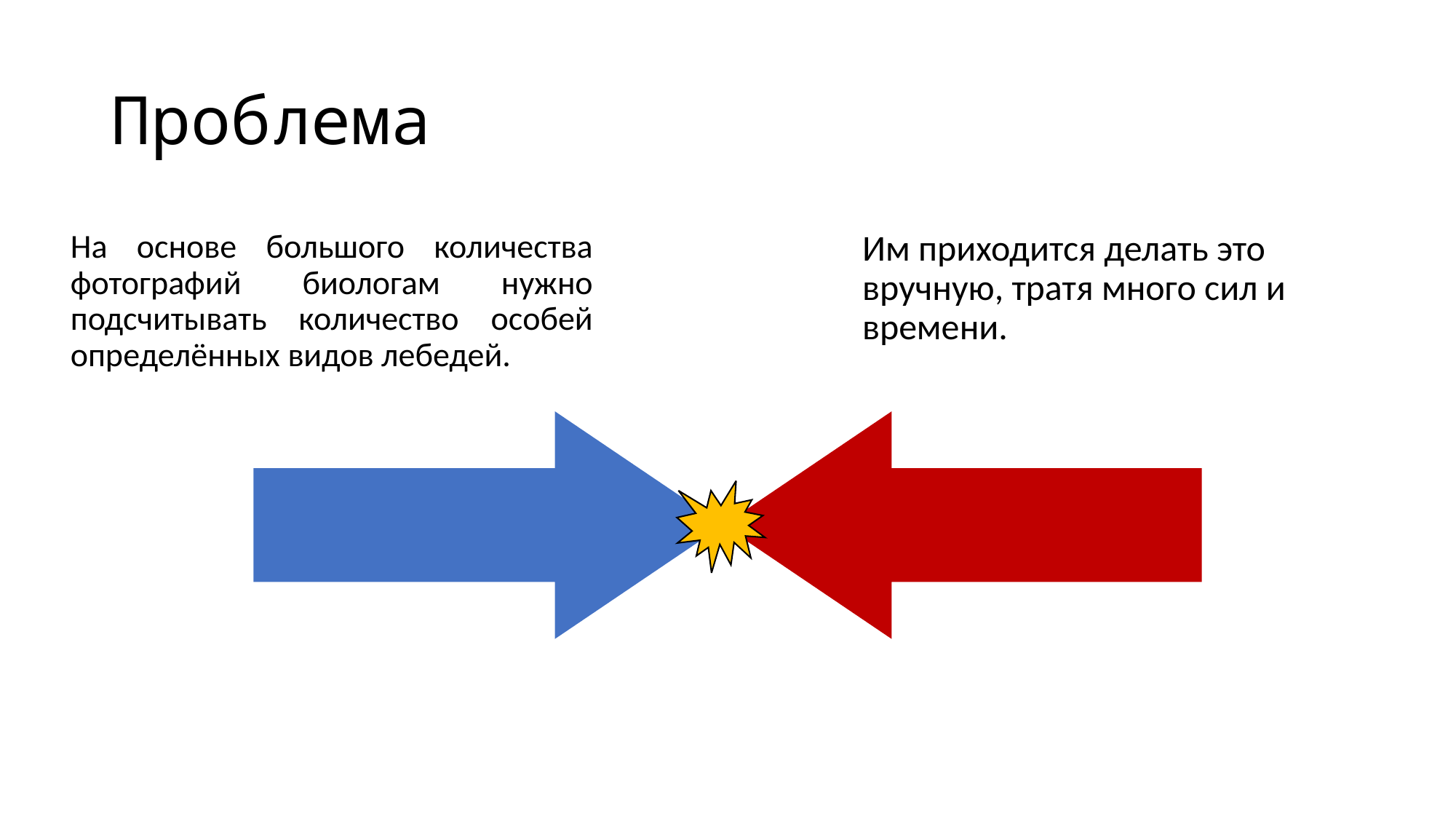

# Проблема
Им приходится делать это вручную, тратя много сил и времени.
На основе большого количества фотографий биологам нужно подсчитывать количество особей определённых видов лебедей.